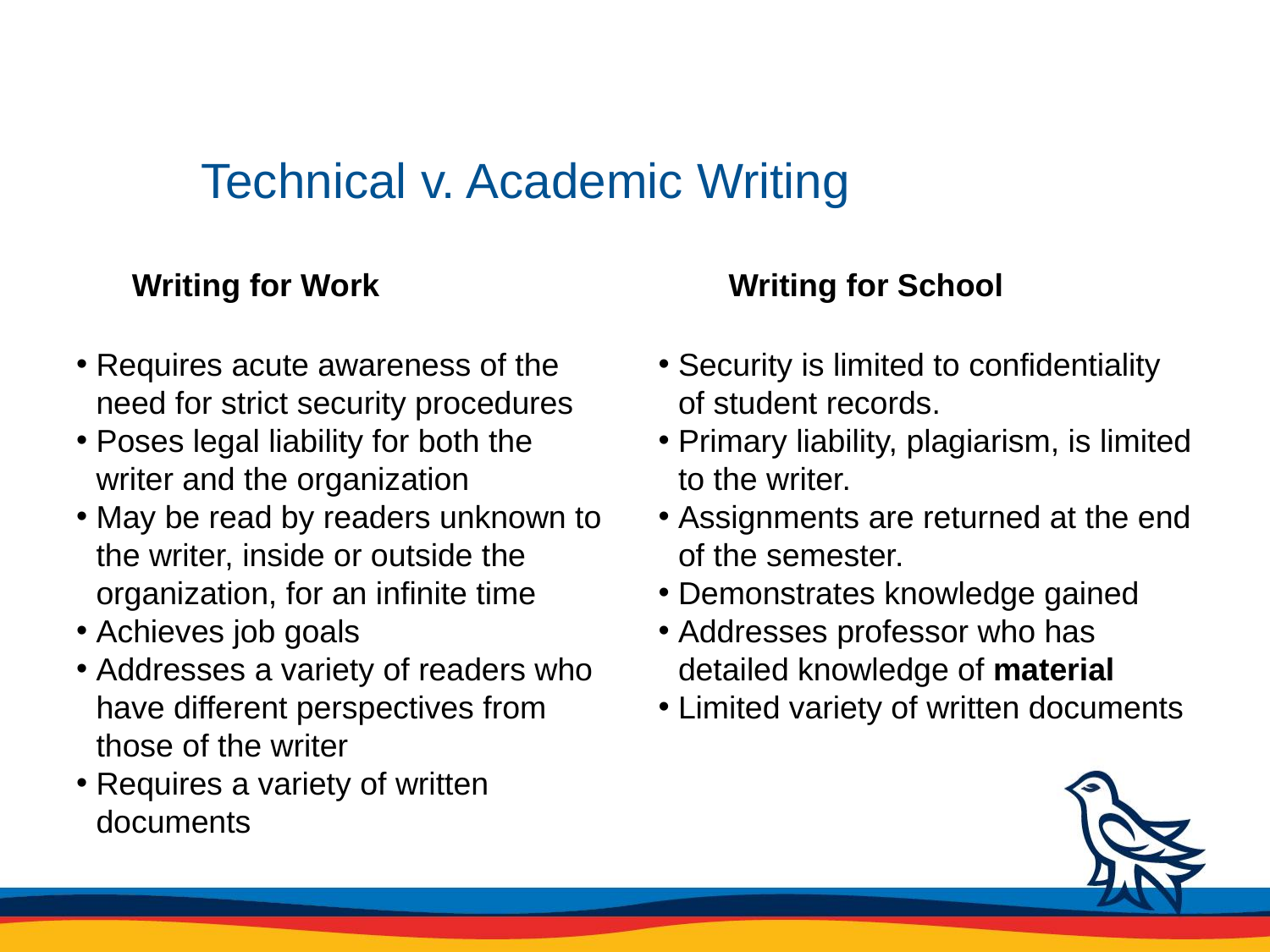

# Technical v. Academic Writing
Writing for Work
Writing for School
Requires acute awareness of the need for strict security procedures
Poses legal liability for both the writer and the organization
May be read by readers unknown to the writer, inside or outside the organization, for an infinite time
Achieves job goals
Addresses a variety of readers who have different perspectives from those of the writer
Requires a variety of written documents
Security is limited to confidentiality of student records.
Primary liability, plagiarism, is limited to the writer.
Assignments are returned at the end of the semester.
Demonstrates knowledge gained
Addresses professor who has detailed knowledge of material
Limited variety of written documents